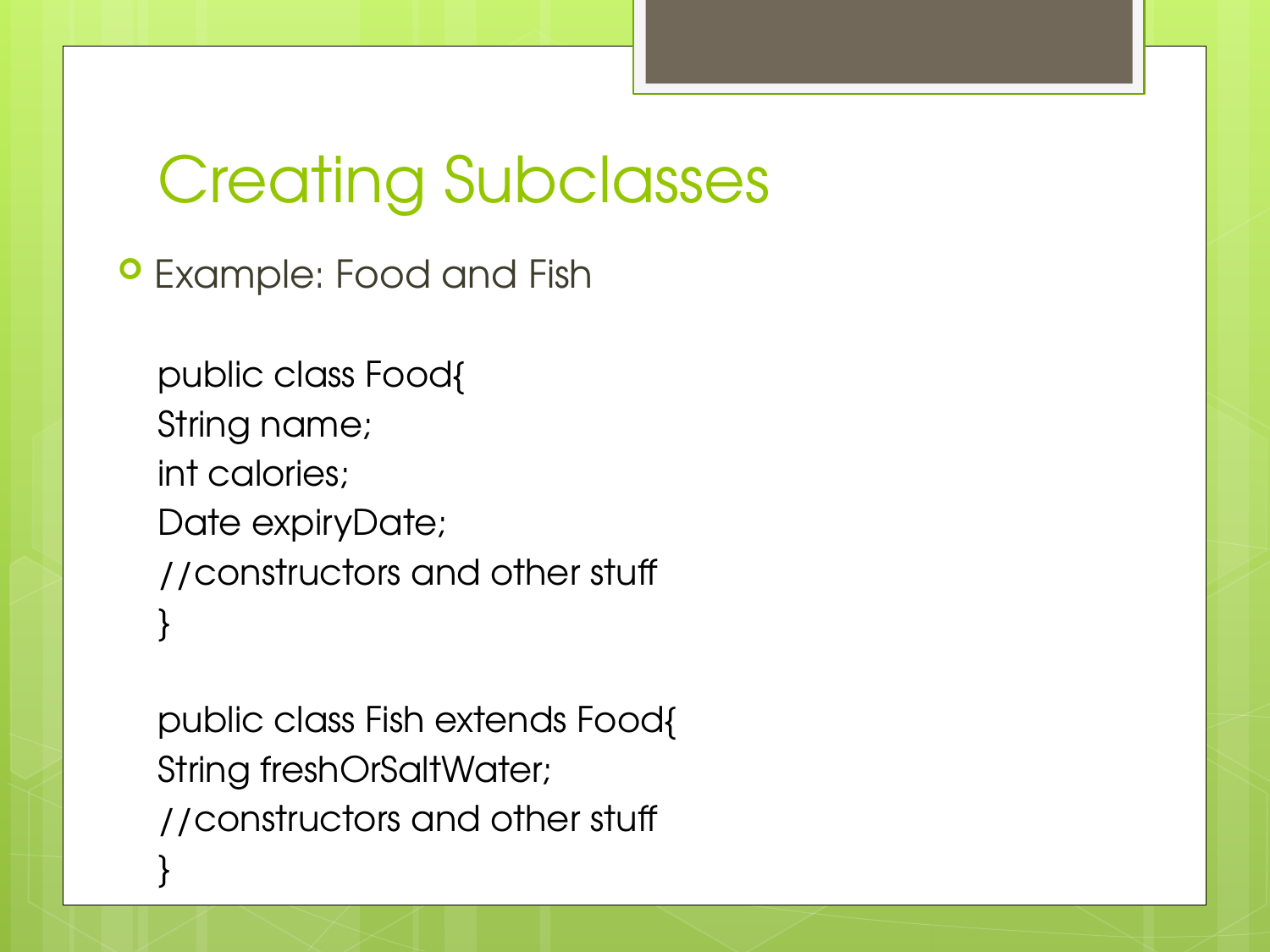

# Creating Subclasses
Example: Food and Fish

public class Food{
	String name;
	int calories;
	Date expiryDate;
	//constructors and other stuff
}

public class Fish extends Food{
	String freshOrSaltWater;
	//constructors and other stuff
}